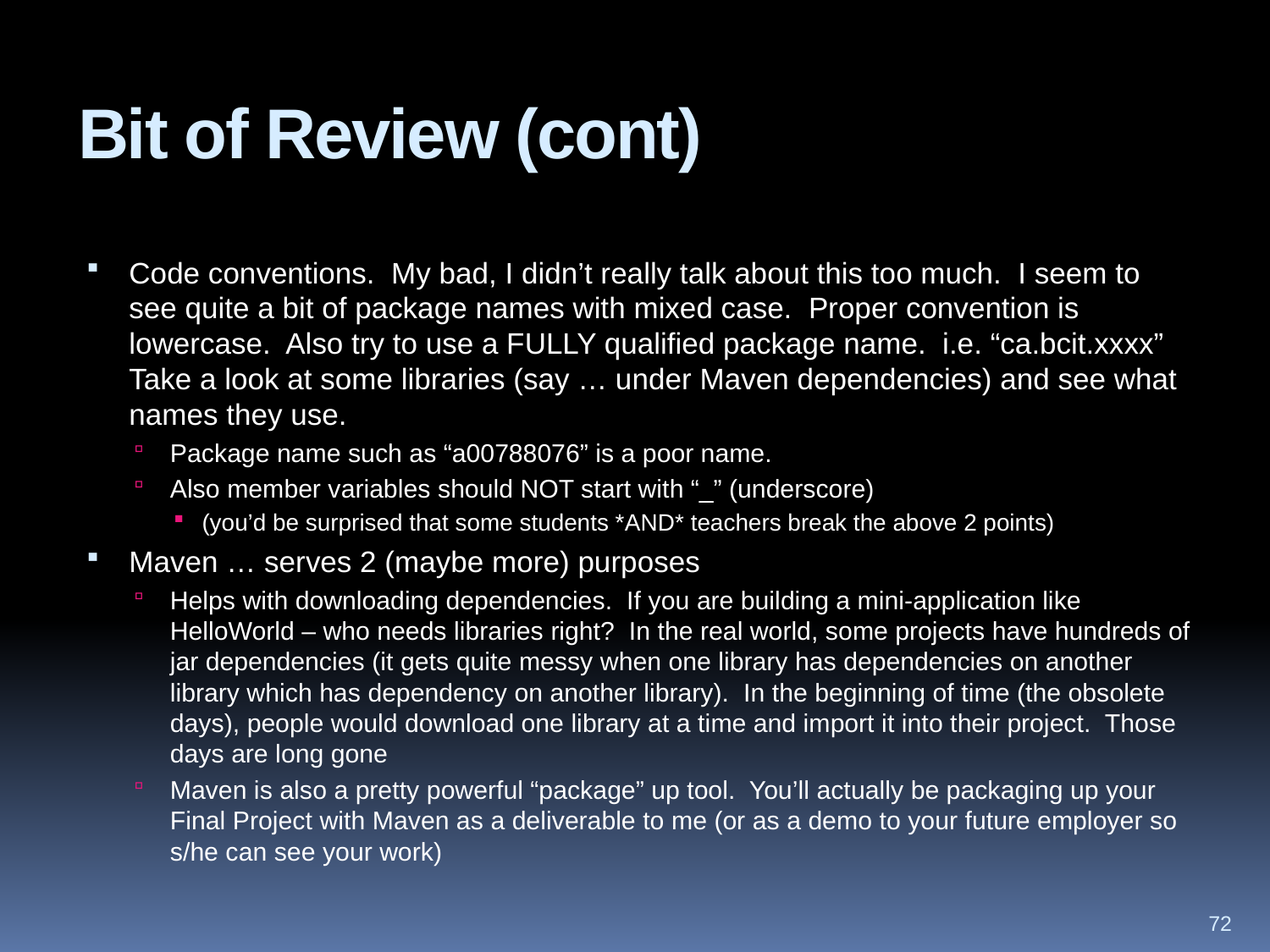

# Bit of Review (cont)
Code conventions.  My bad, I didn’t really talk about this too much.  I seem to see quite a bit of package names with mixed case.  Proper convention is lowercase.  Also try to use a FULLY qualified package name.  i.e. “ca.bcit.xxxx”  Take a look at some libraries (say … under Maven dependencies) and see what names they use.
Package name such as “a00788076” is a poor name.
Also member variables should NOT start with “_” (underscore)
(you’d be surprised that some students *AND* teachers break the above 2 points)
Maven … serves 2 (maybe more) purposes
Helps with downloading dependencies.  If you are building a mini-application like HelloWorld – who needs libraries right?  In the real world, some projects have hundreds of jar dependencies (it gets quite messy when one library has dependencies on another library which has dependency on another library).  In the beginning of time (the obsolete days), people would download one library at a time and import it into their project.  Those days are long gone
Maven is also a pretty powerful “package” up tool.  You’ll actually be packaging up your Final Project with Maven as a deliverable to me (or as a demo to your future employer so s/he can see your work)

72